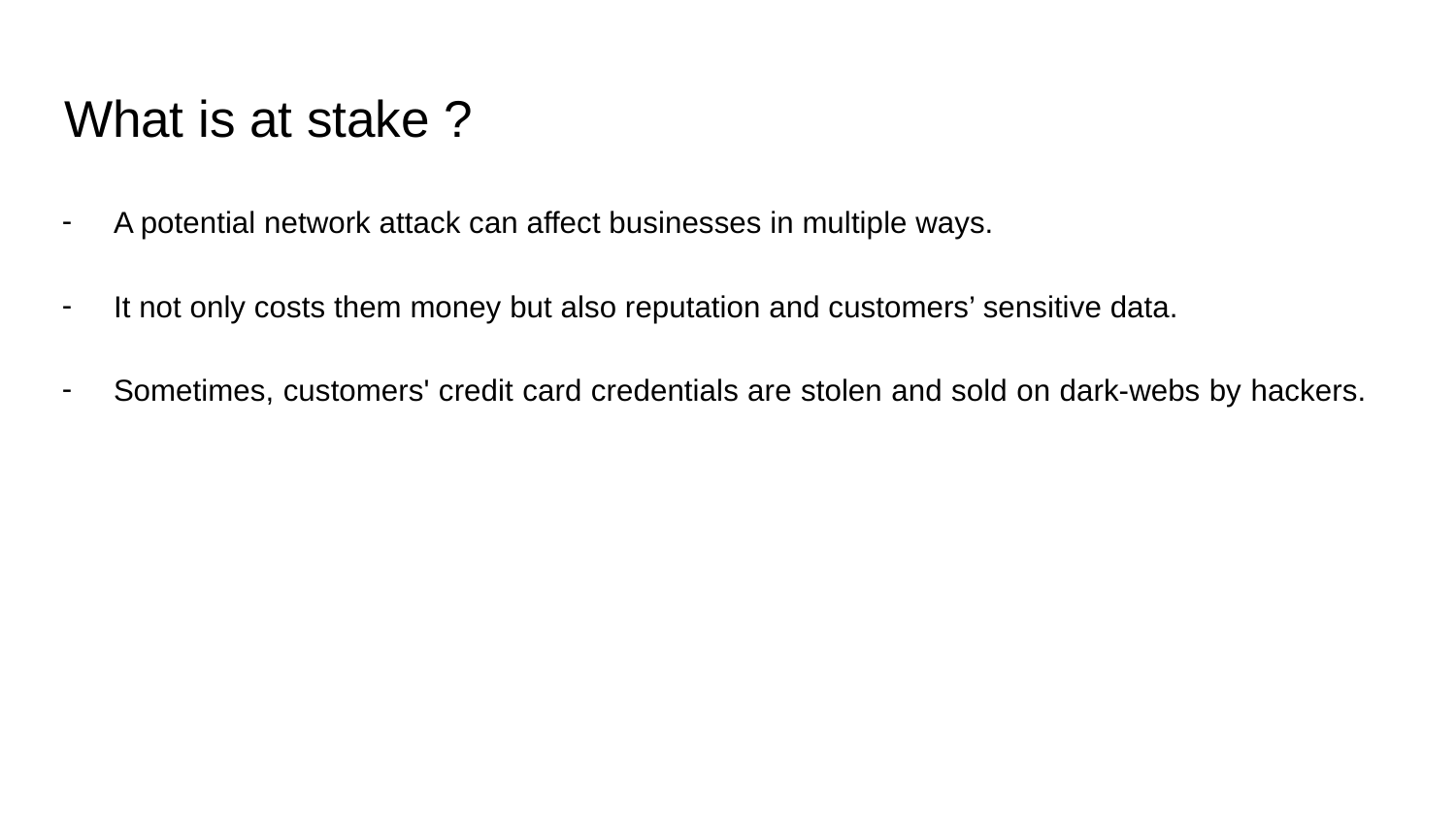

# What is at stake ?
A potential network attack can affect businesses in multiple ways.

It not only costs them money but also reputation and customers’ sensitive data.

Sometimes, customers' credit card credentials are stolen and sold on dark-webs by hackers.